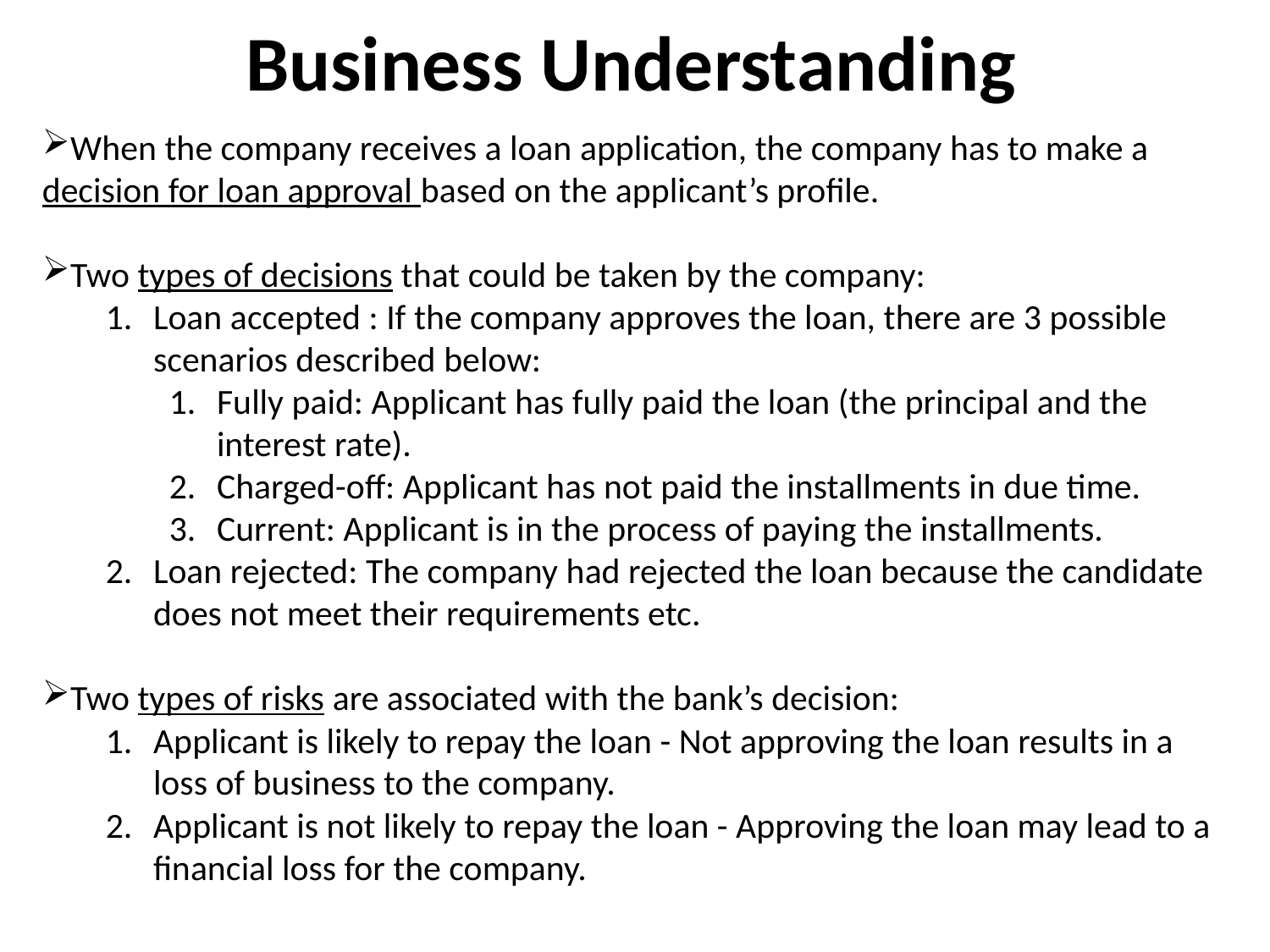

# Business Understanding
When the company receives a loan application, the company has to make a decision for loan approval based on the applicant’s profile.

Two types of decisions that could be taken by the company:
Loan accepted : If the company approves the loan, there are 3 possible scenarios described below:
Fully paid: Applicant has fully paid the loan (the principal and the interest rate).
Charged-off: Applicant has not paid the installments in due time.
Current: Applicant is in the process of paying the installments.
Loan rejected: The company had rejected the loan because the candidate does not meet their requirements etc.

Two types of risks are associated with the bank’s decision:
Applicant is likely to repay the loan - Not approving the loan results in a loss of business to the company.
Applicant is not likely to repay the loan - Approving the loan may lead to a financial loss for the company.